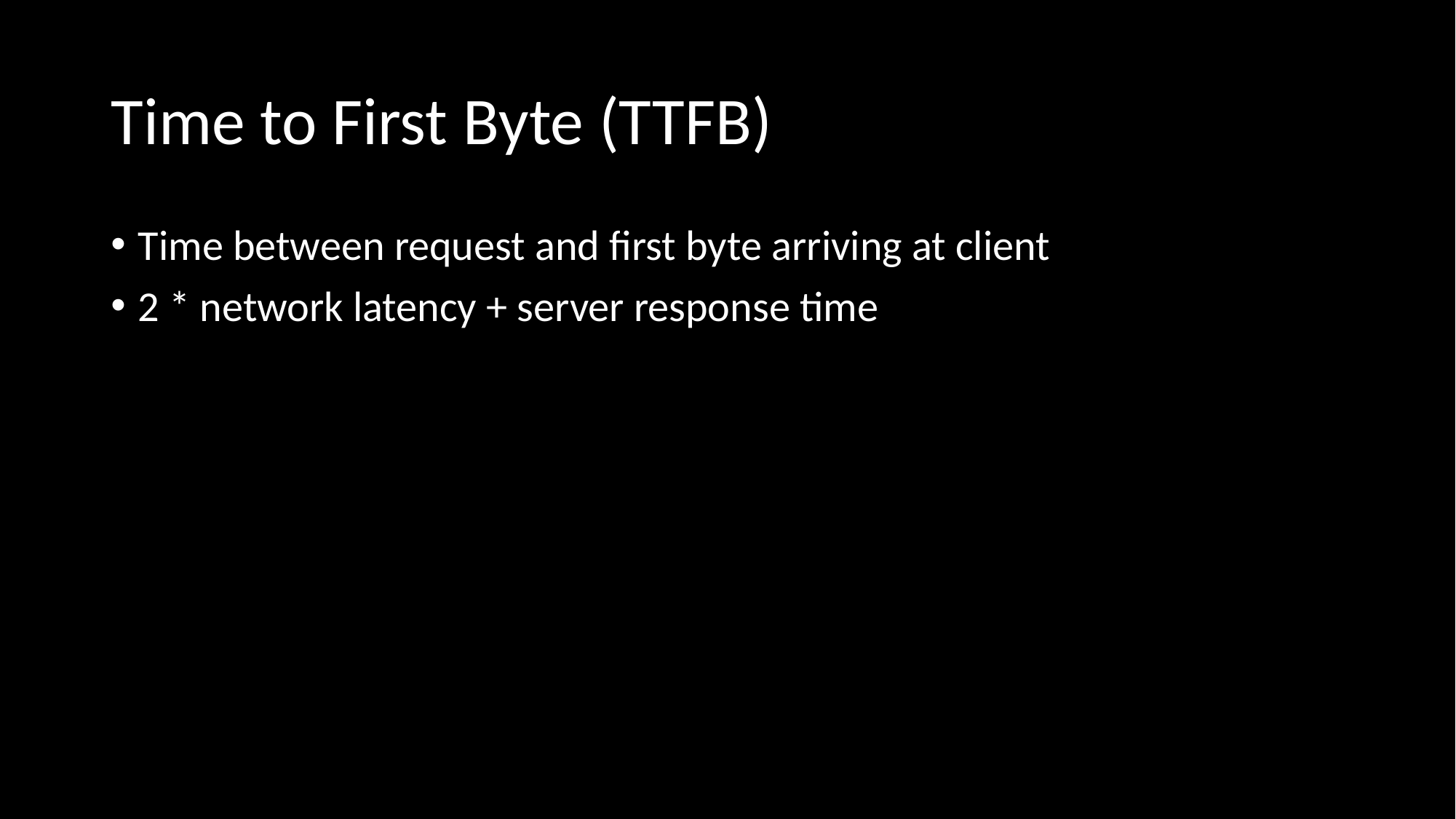

# Time to First Byte (TTFB)
Time between request and first byte arriving at client
2 * network latency + server response time